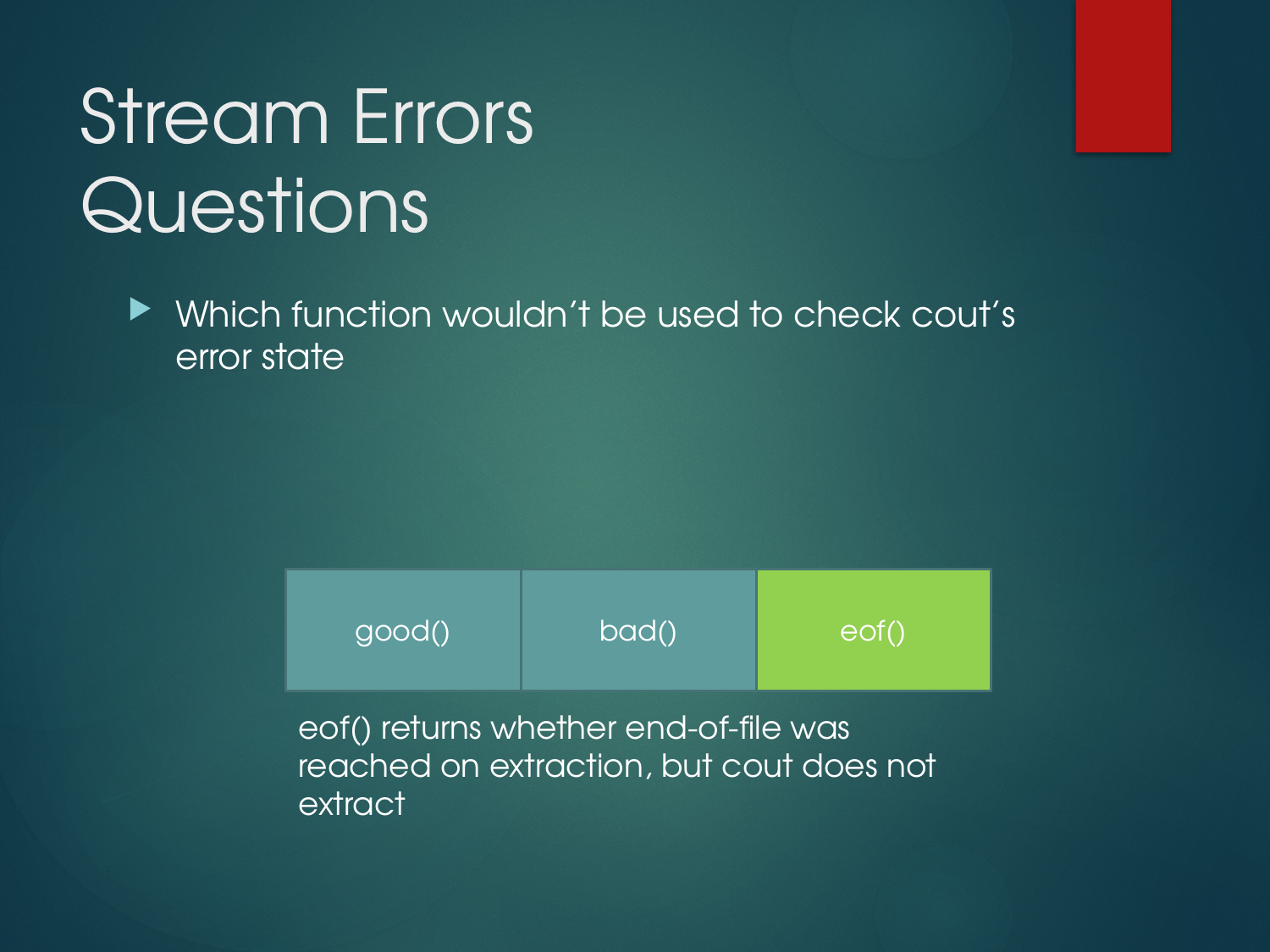

# Stream Errors Questions
Which function wouldn’t be used to check cout’s error state

good()
bad()
eof()
eof() returns whether end-of-file was reached on extraction, but cout does not extract